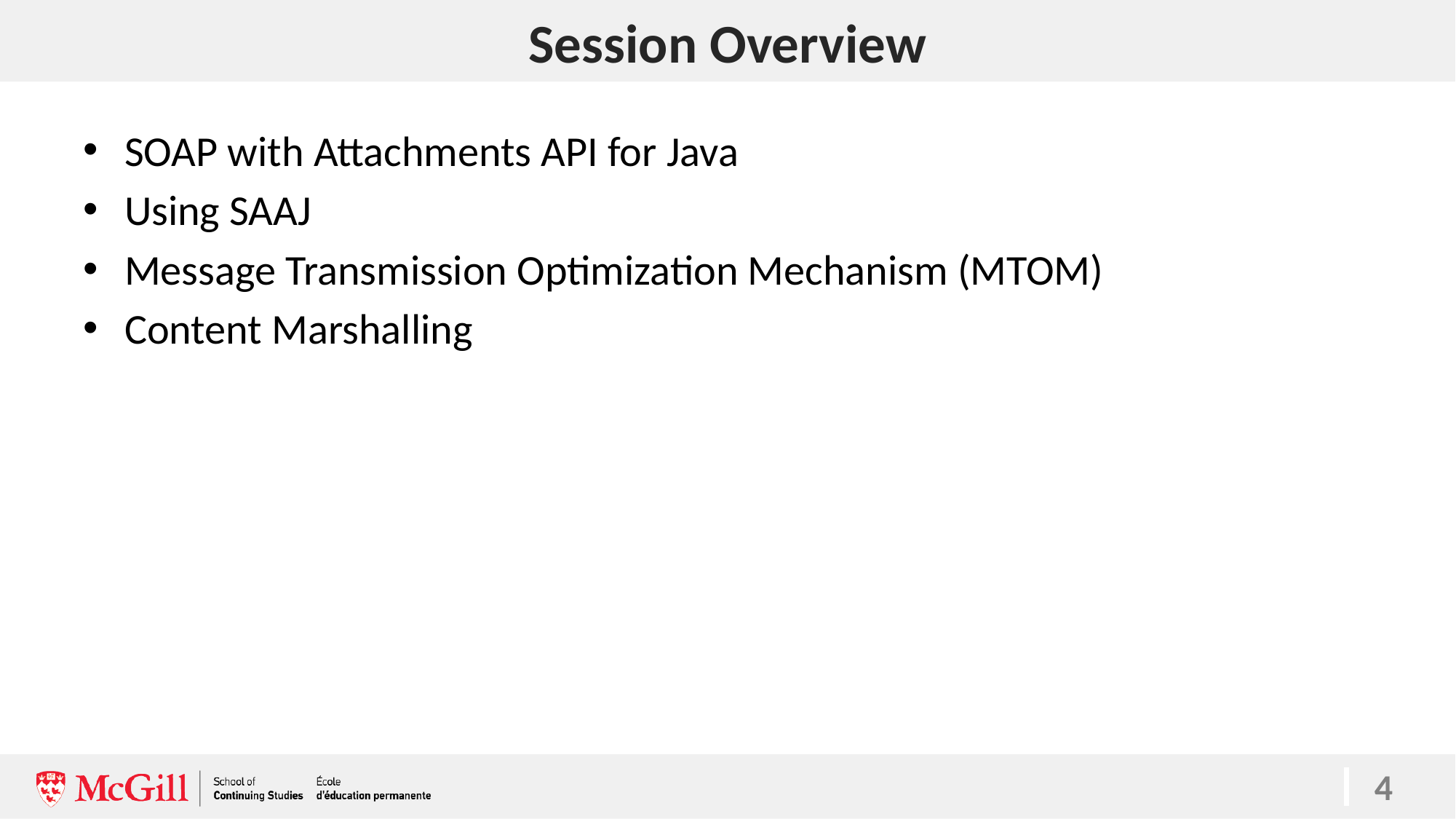

# Session Overview
SOAP with Attachments API for Java
Using SAAJ
Message Transmission Optimization Mechanism (MTOM)
Content Marshalling